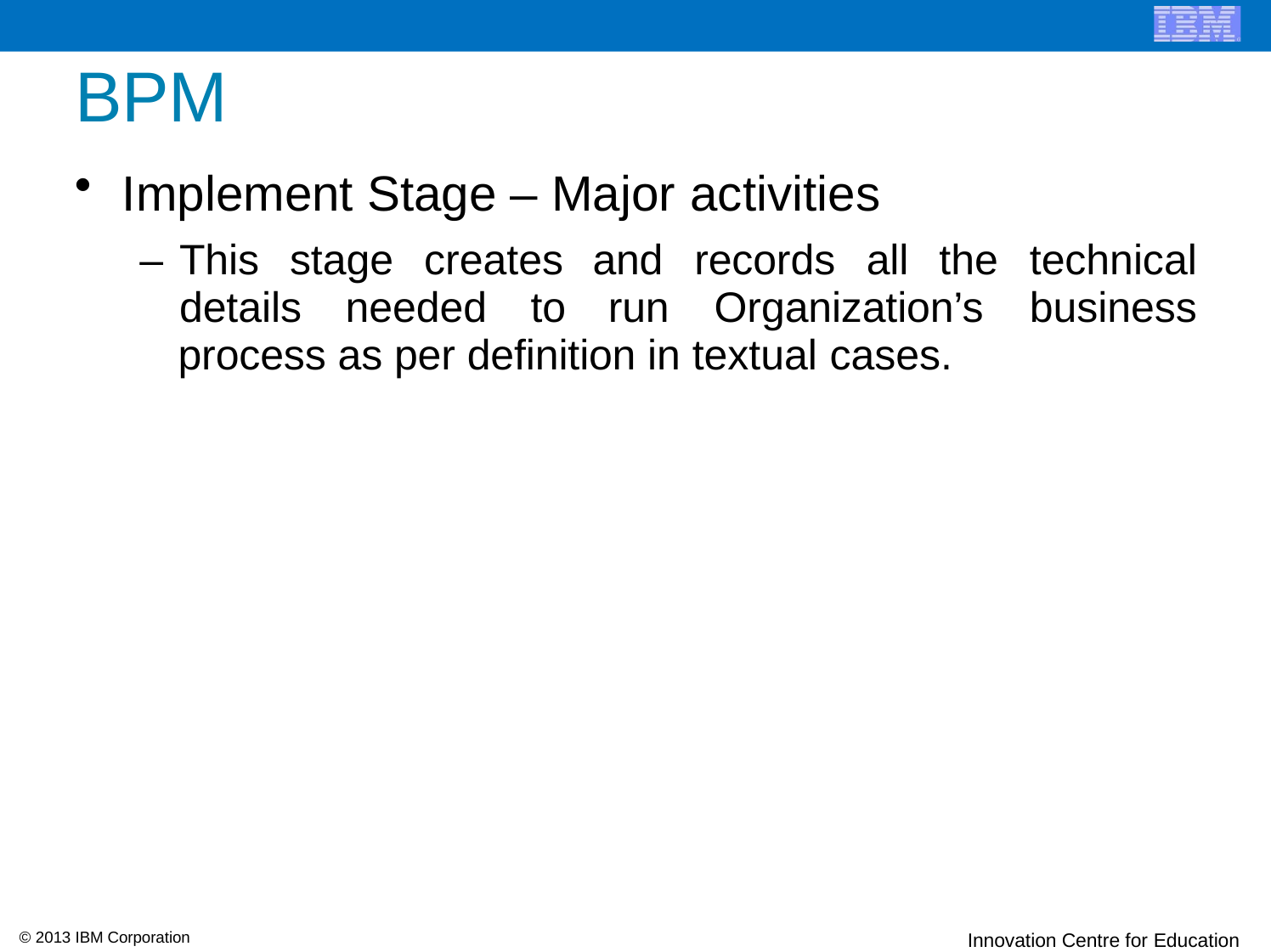

# BPM
Implement Stage – Major activities

process as per definition in textual cases.
| – This stage creates | and | records all the | technical |
| --- | --- | --- | --- |
| details needed to | run | Organization’s | business |
© 2013 IBM Corporation
Innovation Centre for Education